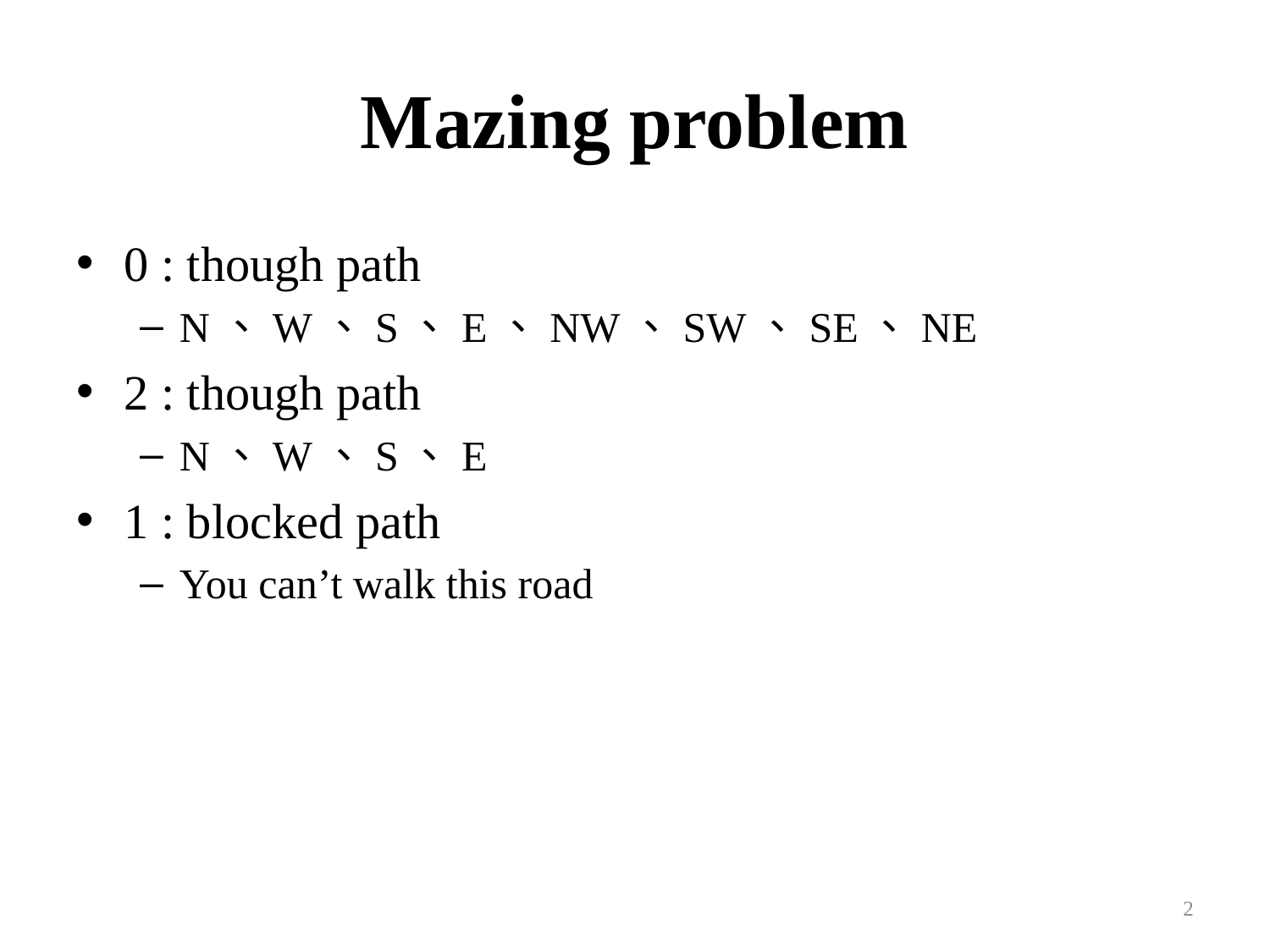

# Mazing problem
0 : though path
N、W、S、E、NW、SW、SE、NE
2 : though path
N、W、S、E
1 : blocked path
You can’t walk this road
2